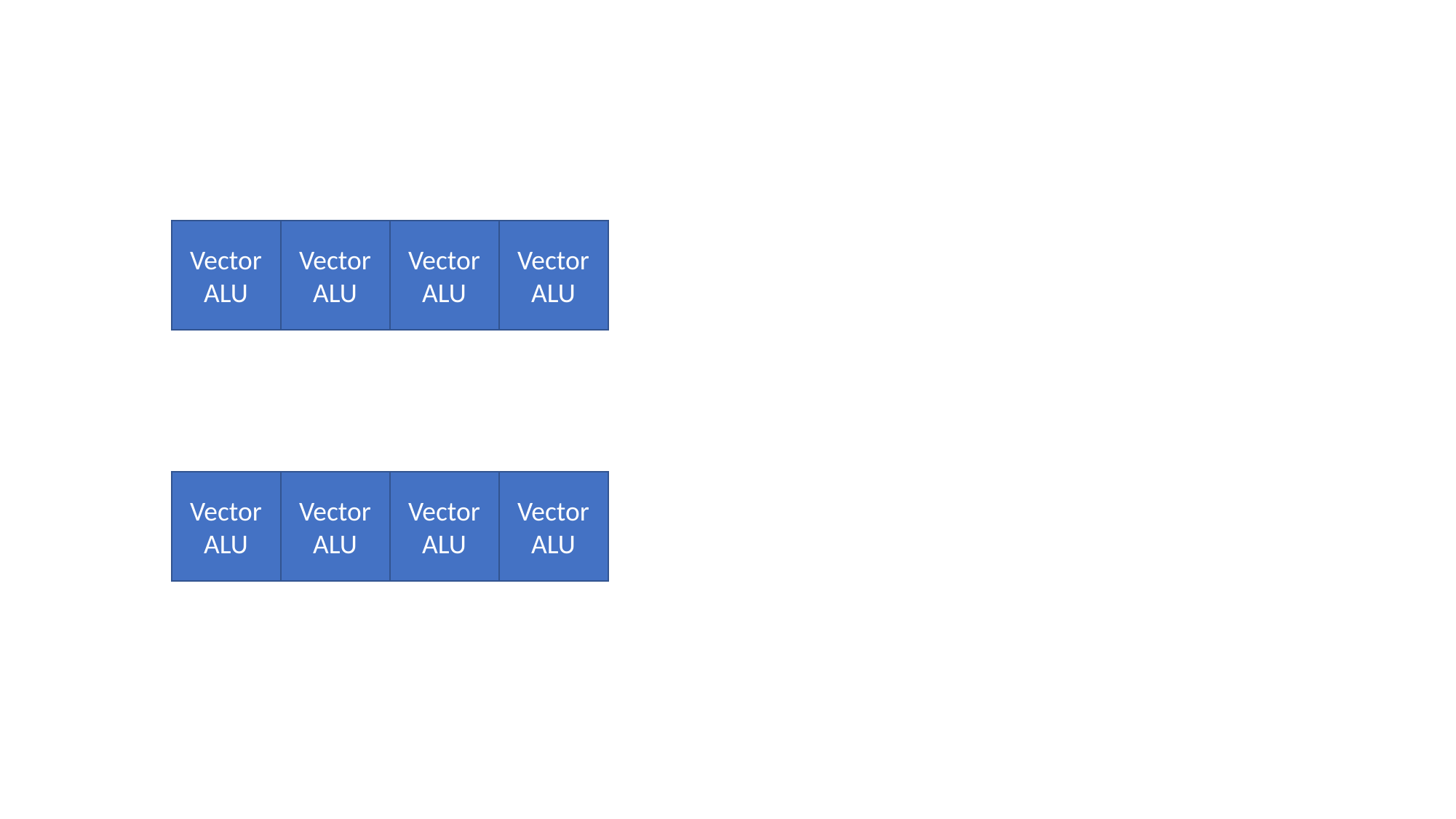

Vector ALU
Vector ALU
Vector ALU
Vector ALU
Vector ALU
Vector ALU
Vector ALU
Vector ALU